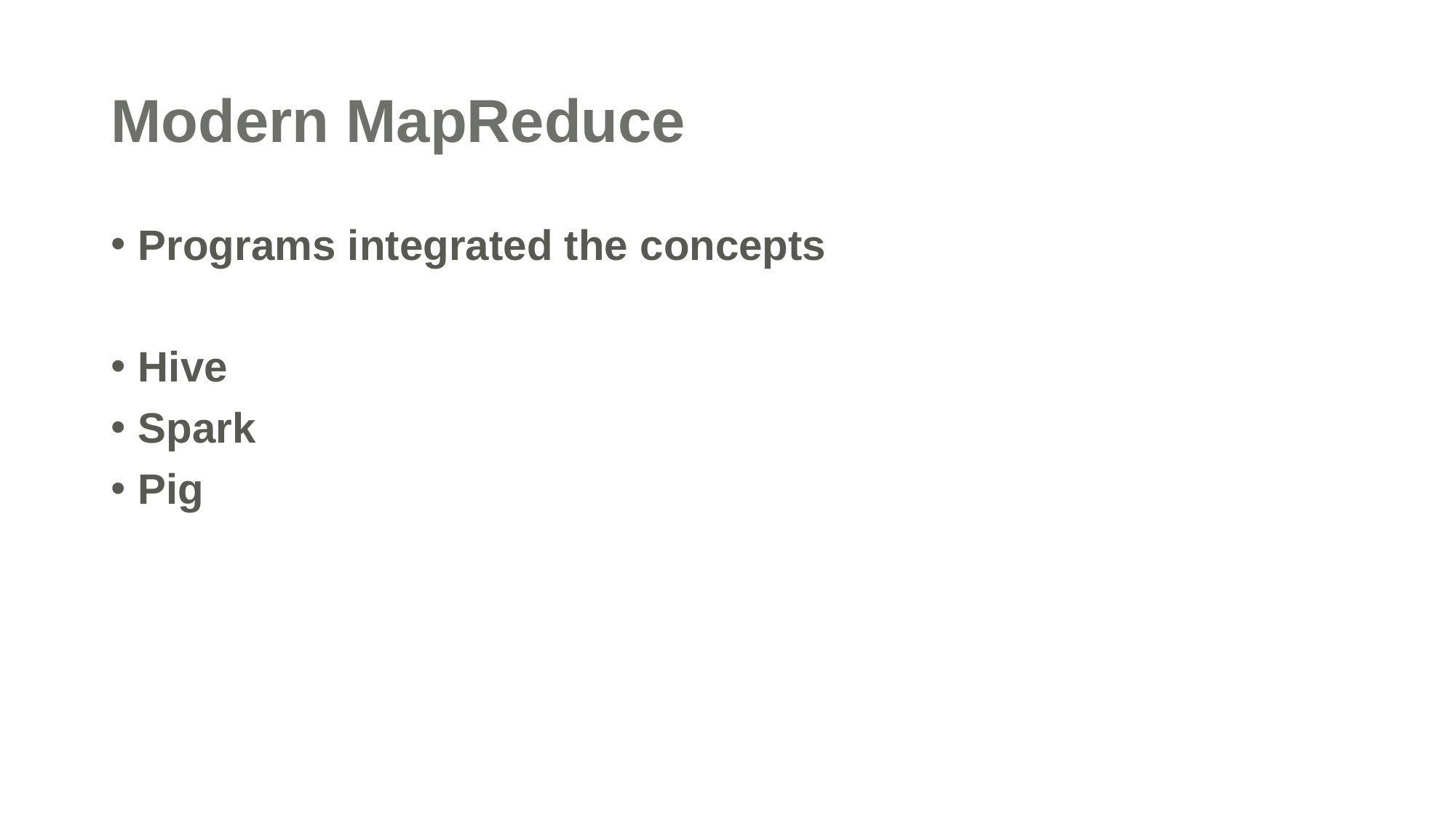

# Modern MapReduce
Programs integrated the concepts

Hive
Spark
Pig